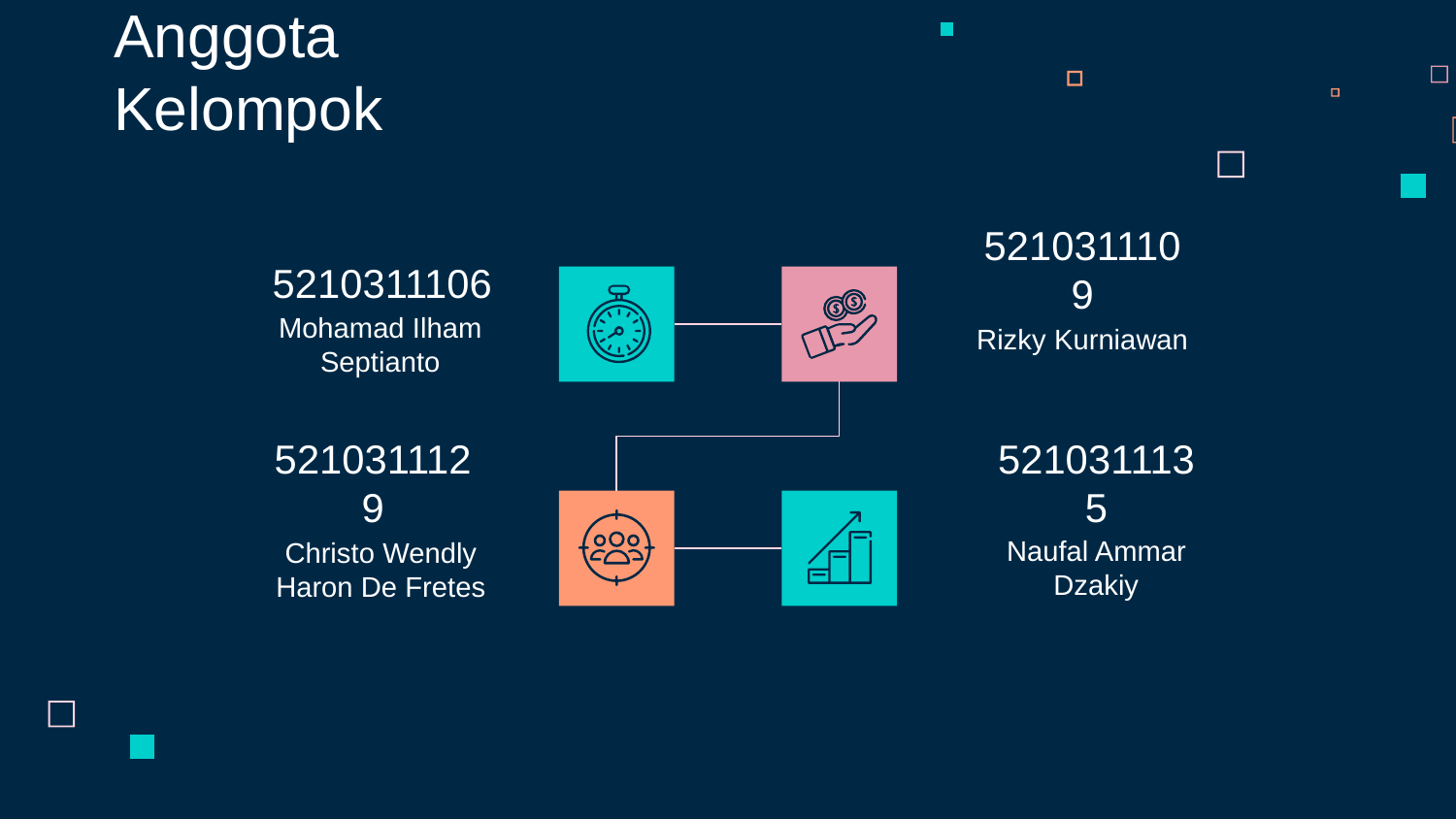

Anggota Kelompok
# 5210311106
5210311109

Mohamad Ilham Septianto
Rizky Kurniawan
5210311135
5210311129

Naufal Ammar Dzakiy
Christo Wendly Haron De Fretes